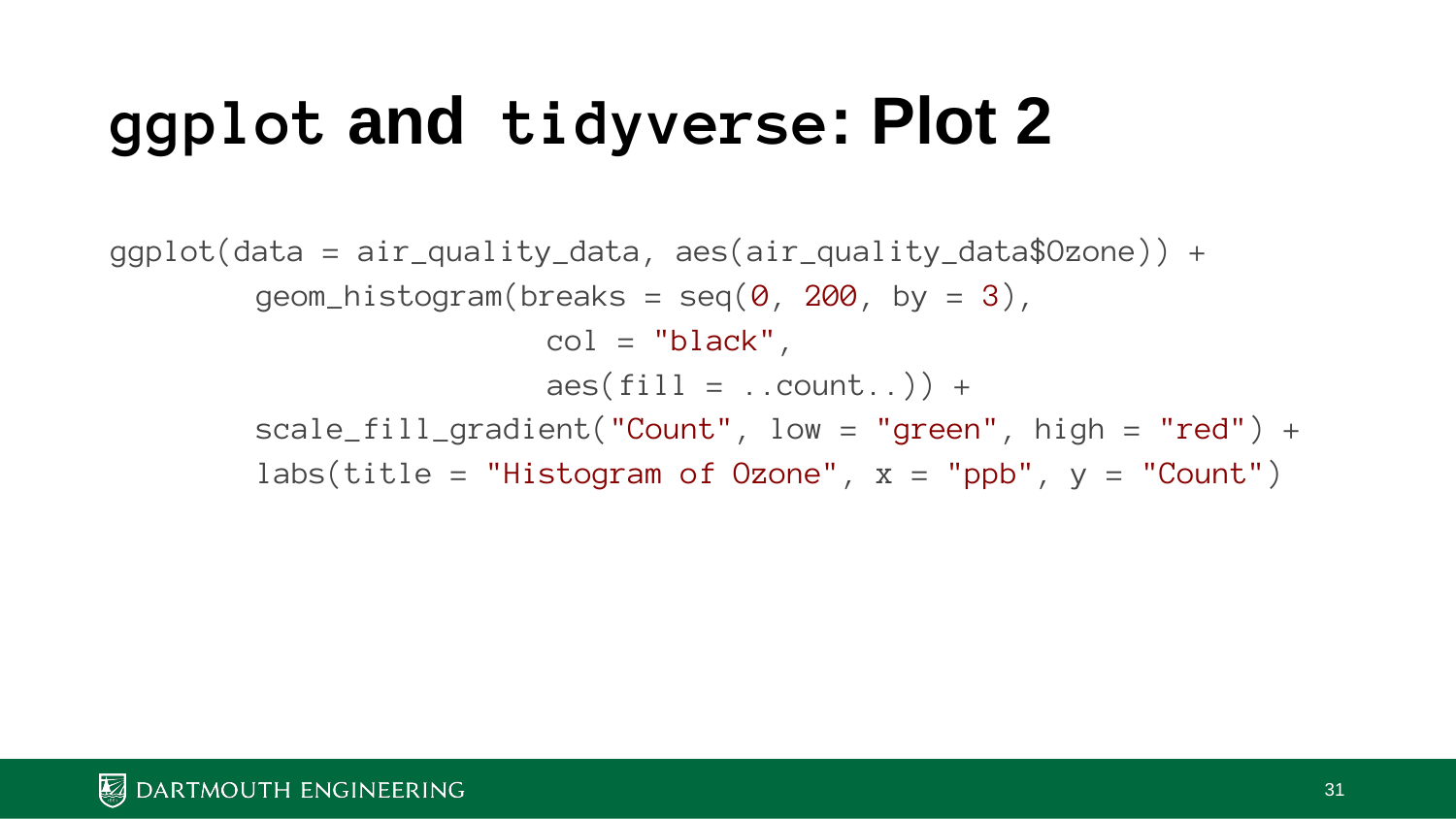

# ggplot and tidyverse: Plot 2
ggplot(data = air_quality_data, aes(air_quality_data$Ozone)) +
	geom_histogram(breaks = seq(0, 200, by = 3),
			col = "black",
			aes(fill = ..count..)) +
	scale_fill_gradient("Count", low = "green", high = "red") +
	labs(title = "Histogram of Ozone", x = "ppb", y = "Count")

31